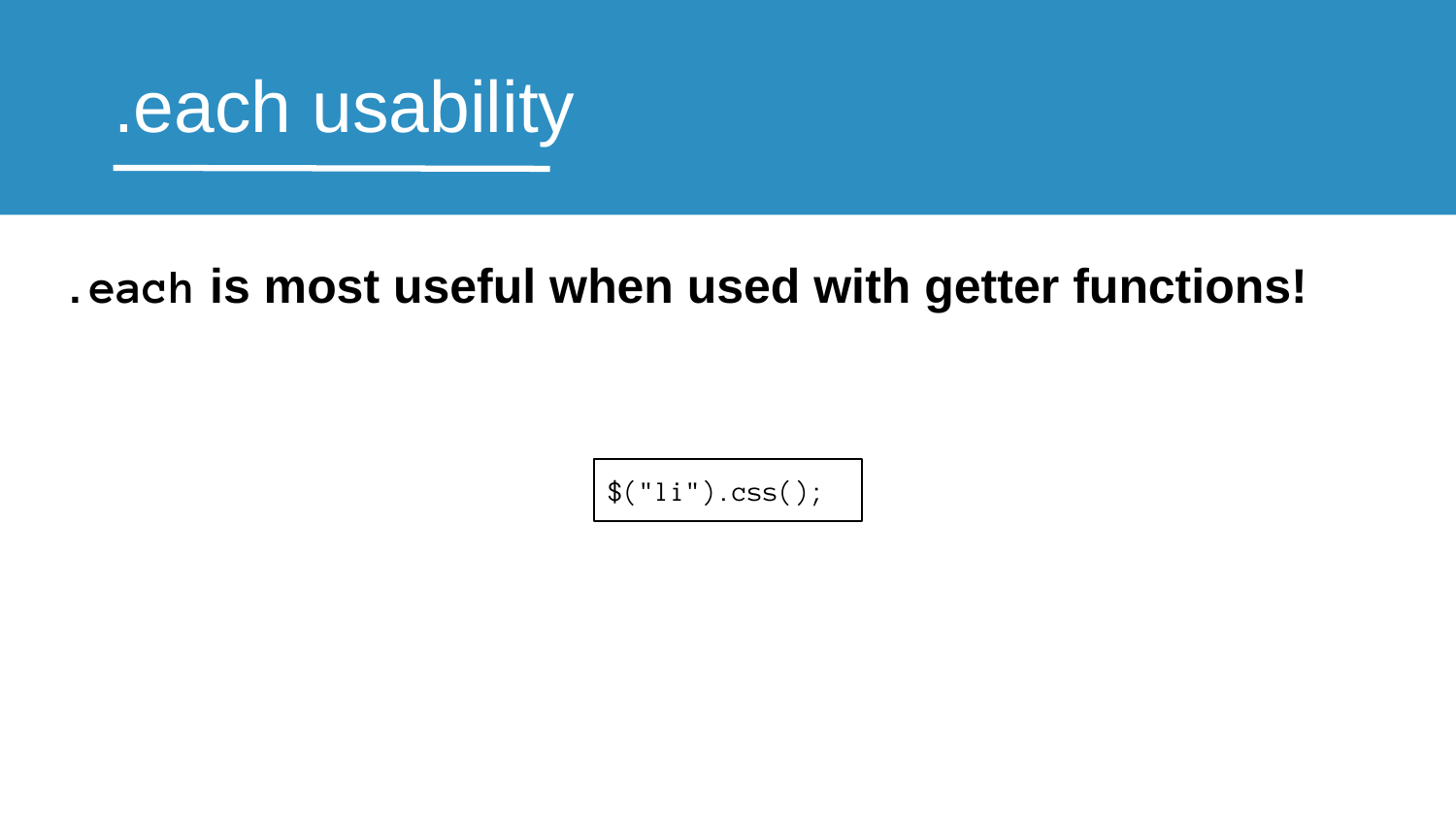

# .each usability
.each is most useful when used with getter functions!
$("li").css();